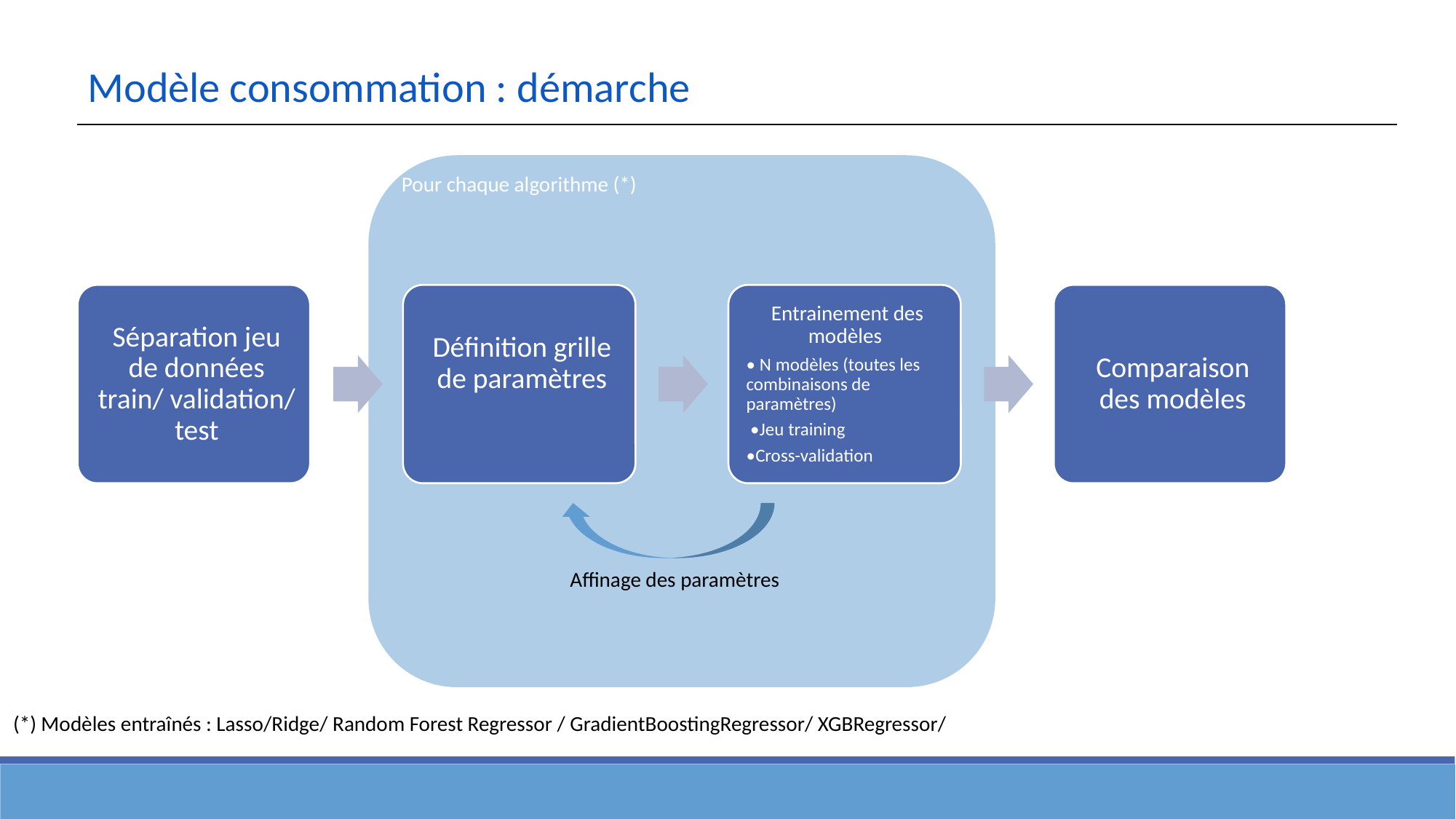

Séparation jeu de données train/ validation/ test

Définition grille de paramètres

Entrainement des modèles
• N modèles (toutes les combinaisons de paramètres)
 •Jeu training
•Cross-validation

Comparaison des modèles
Modèle consommation : démarche

Pour chaque algorithme (*)

Affinage des paramètres
(*) Modèles entraînés : Lasso/Ridge/ Random Forest Regressor / GradientBoostingRegressor/ XGBRegressor/